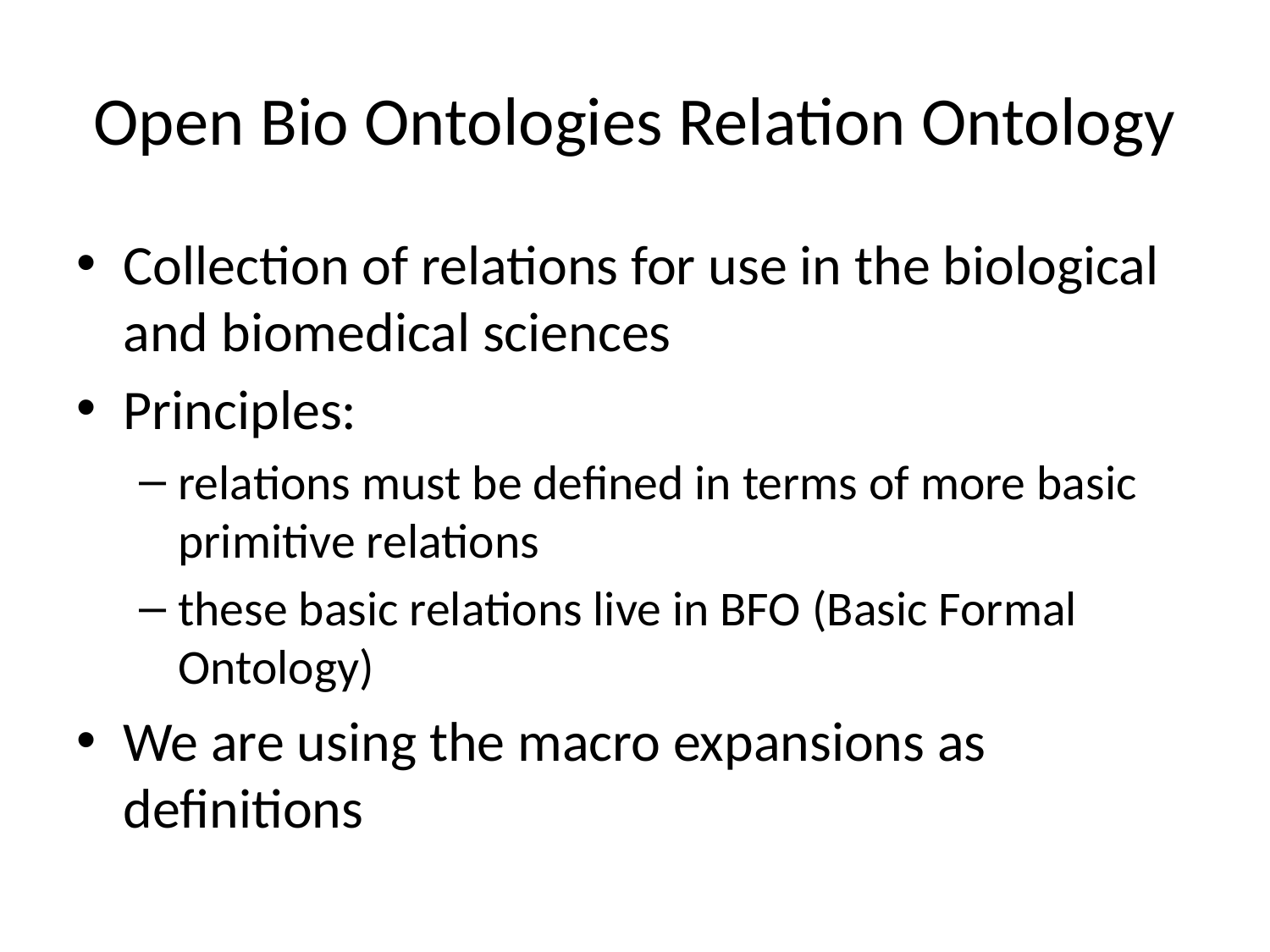

# Open Bio Ontologies Relation Ontology
Collection of relations for use in the biological and biomedical sciences
Principles:
relations must be defined in terms of more basic primitive relations
these basic relations live in BFO (Basic Formal Ontology)
We are using the macro expansions as definitions